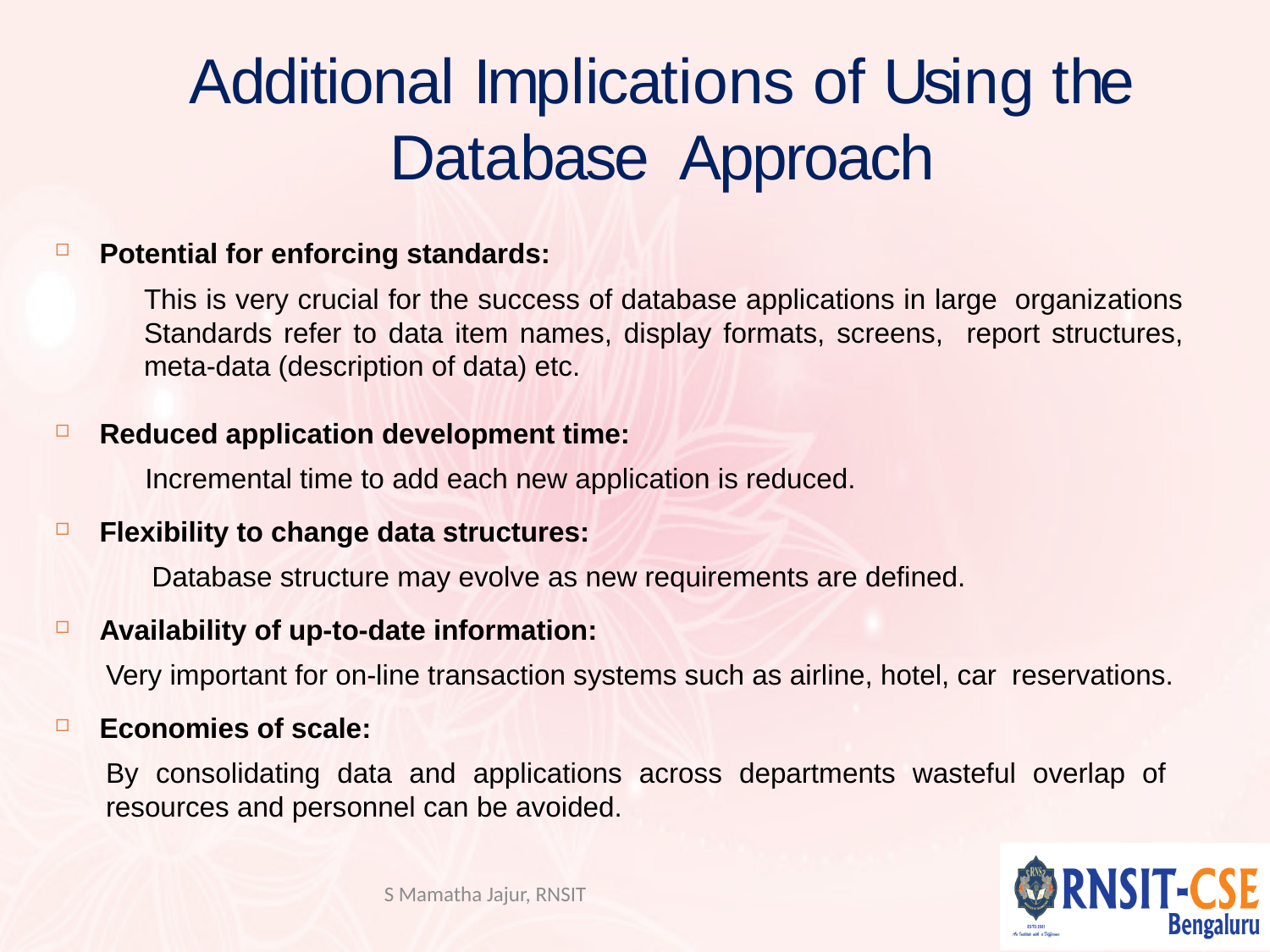

# Additional	 Implications of Using the Database  Approach
Potential for enforcing standards:
	This is very crucial for the success of database applications in large  organizations Standards refer to data item names, display formats, screens,  report structures, meta-data (description of data) etc.

Reduced application development time:
     Incremental time to add each new application is reduced.
Flexibility to change data structures:
	Database structure may evolve as new requirements are defined.
Availability of up-to-date information:
Very important for on-line transaction systems such as airline, hotel, car  reservations.
Economies of scale:
By consolidating data and applications across departments wasteful overlap of  resources and personnel can be avoided.

S Mamatha Jajur, RNSIT